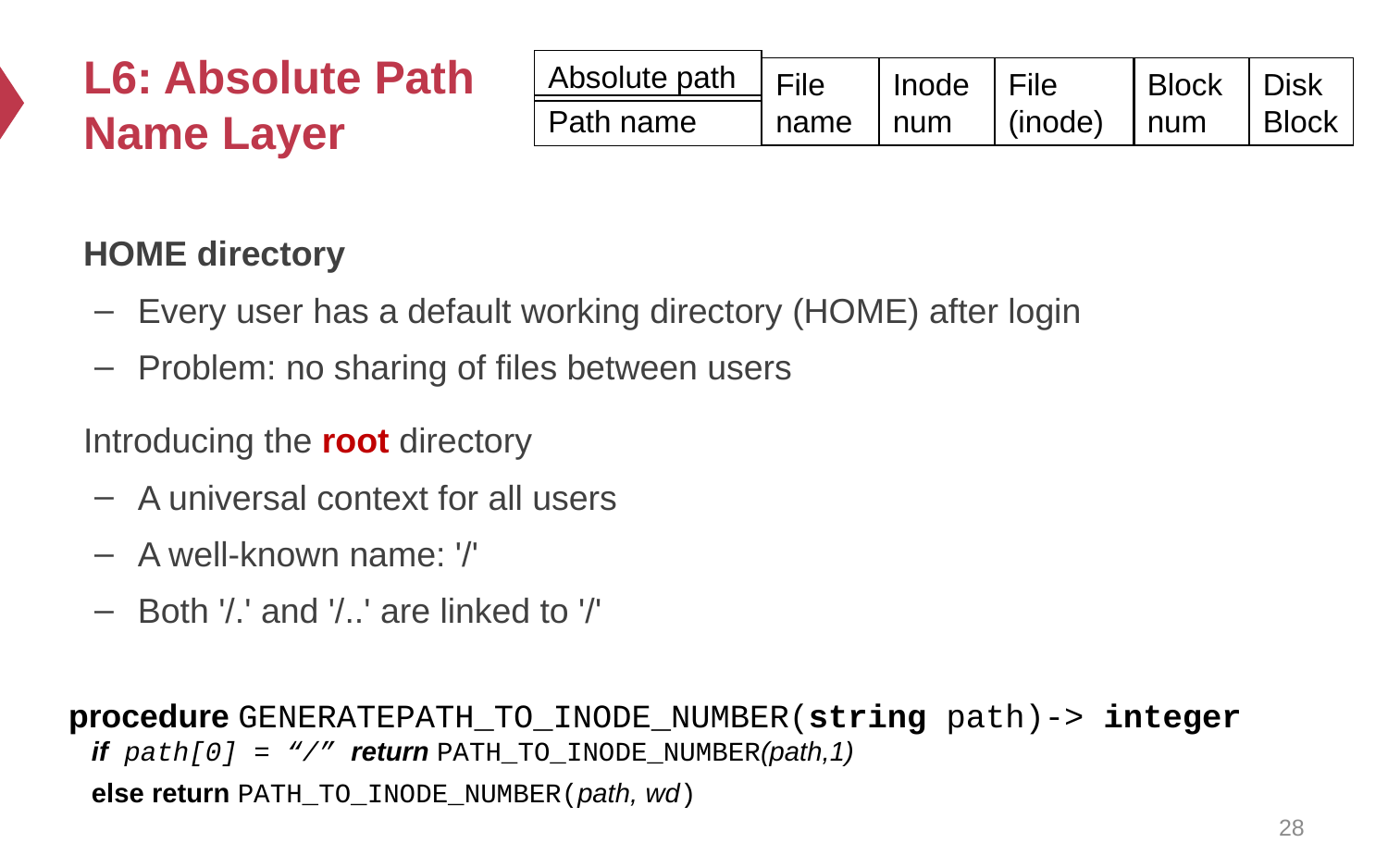

# L6: Absolute Path Name Layer
Absolute path
File
name
Inode num
File
(inode)
Block num
Disk
Block
Path name
HOME directory
Every user has a default working directory (HOME) after login
Problem: no sharing of files between users
Introducing the root directory
A universal context for all users
A well-known name: '/'
Both '/.' and '/..' are linked to '/'

procedure GENERATEPATH_TO_INODE_NUMBER(string path)-> integer
   if path[0] = “/” return PATH_TO_INODE_NUMBER(path,1)
   else return PATH_TO_INODE_NUMBER(path, wd)
28